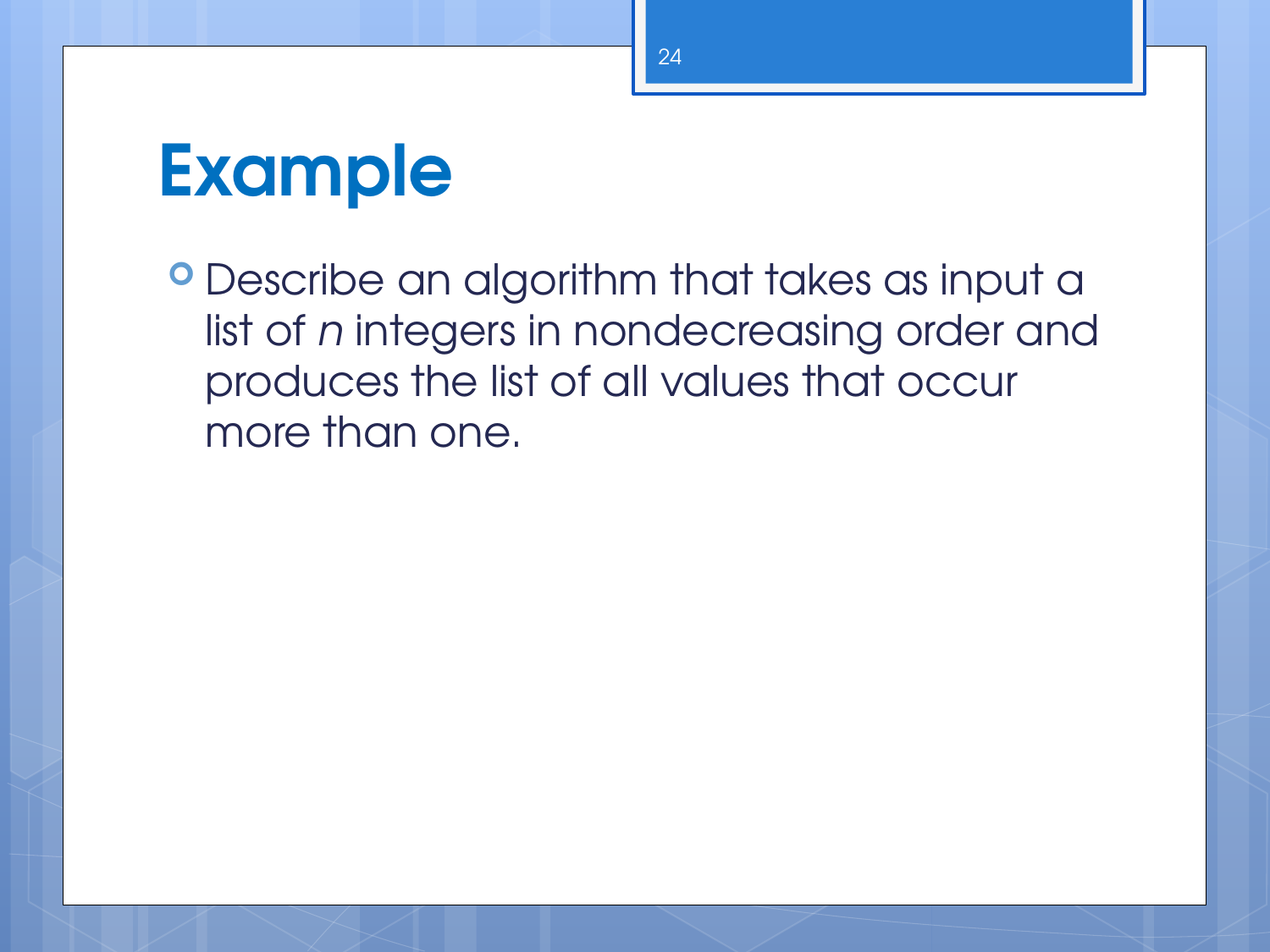

24
# Example
Describe an algorithm that takes as input a list of n integers in nondecreasing order and produces the list of all values that occur more than one.